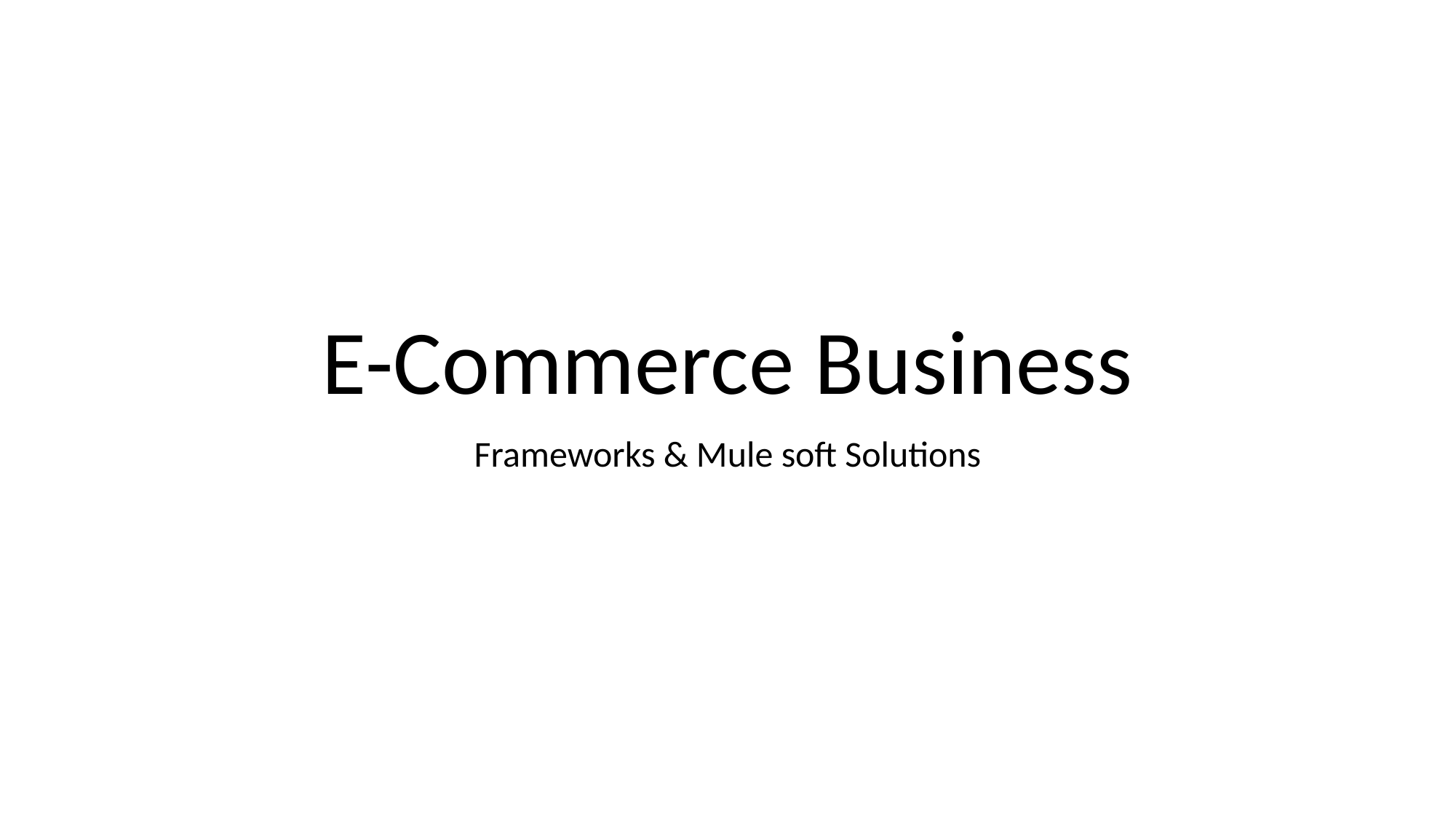

# E-Commerce Business
Frameworks & Mule soft Solutions